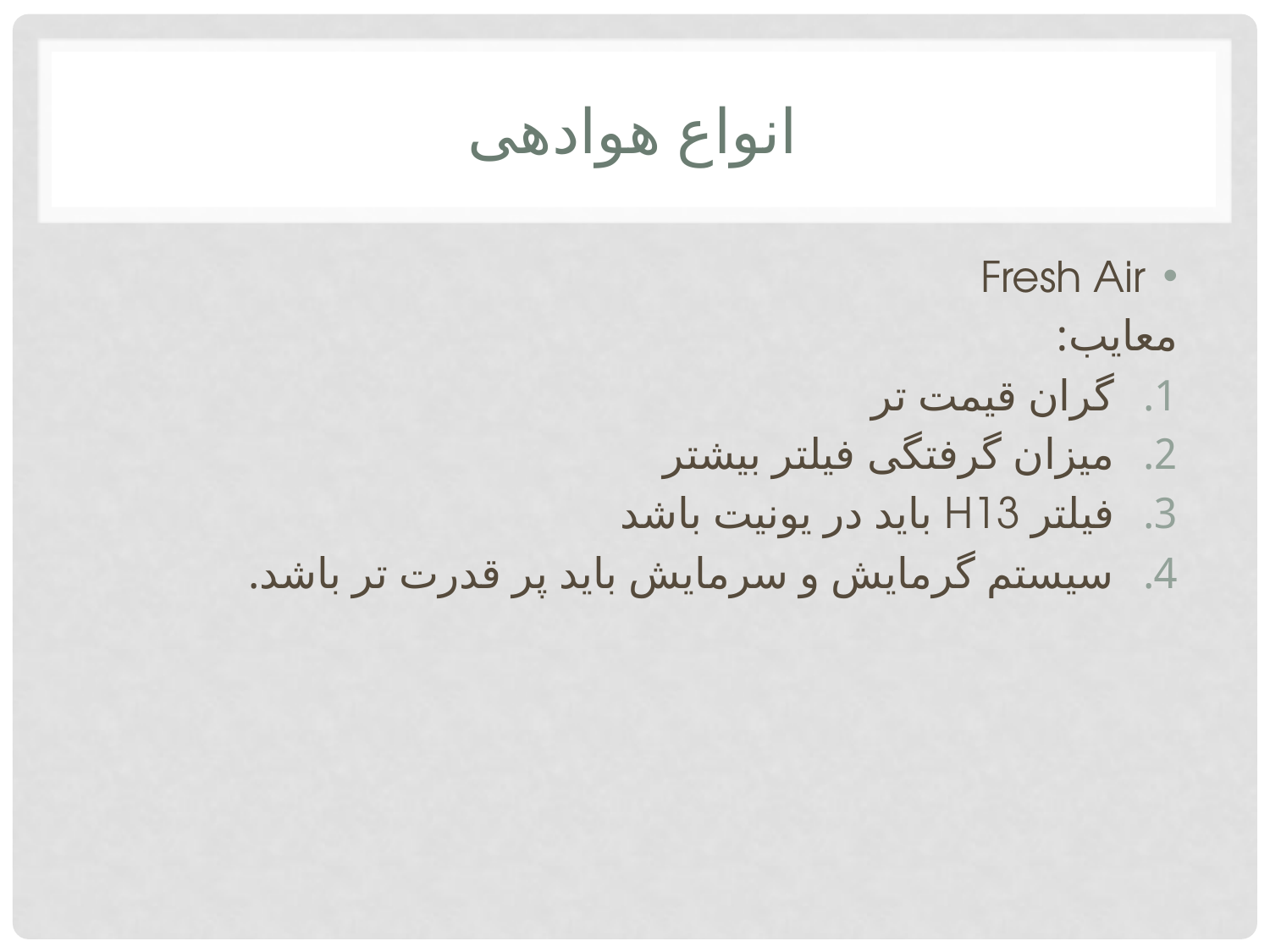

# انواع هوادهی
Fresh Air
معایب:
گران قیمت تر
میزان گرفتگی فیلتر بیشتر
فیلتر H13 باید در یونیت باشد
سیستم گرمایش و سرمایش باید پر قدرت تر باشد.